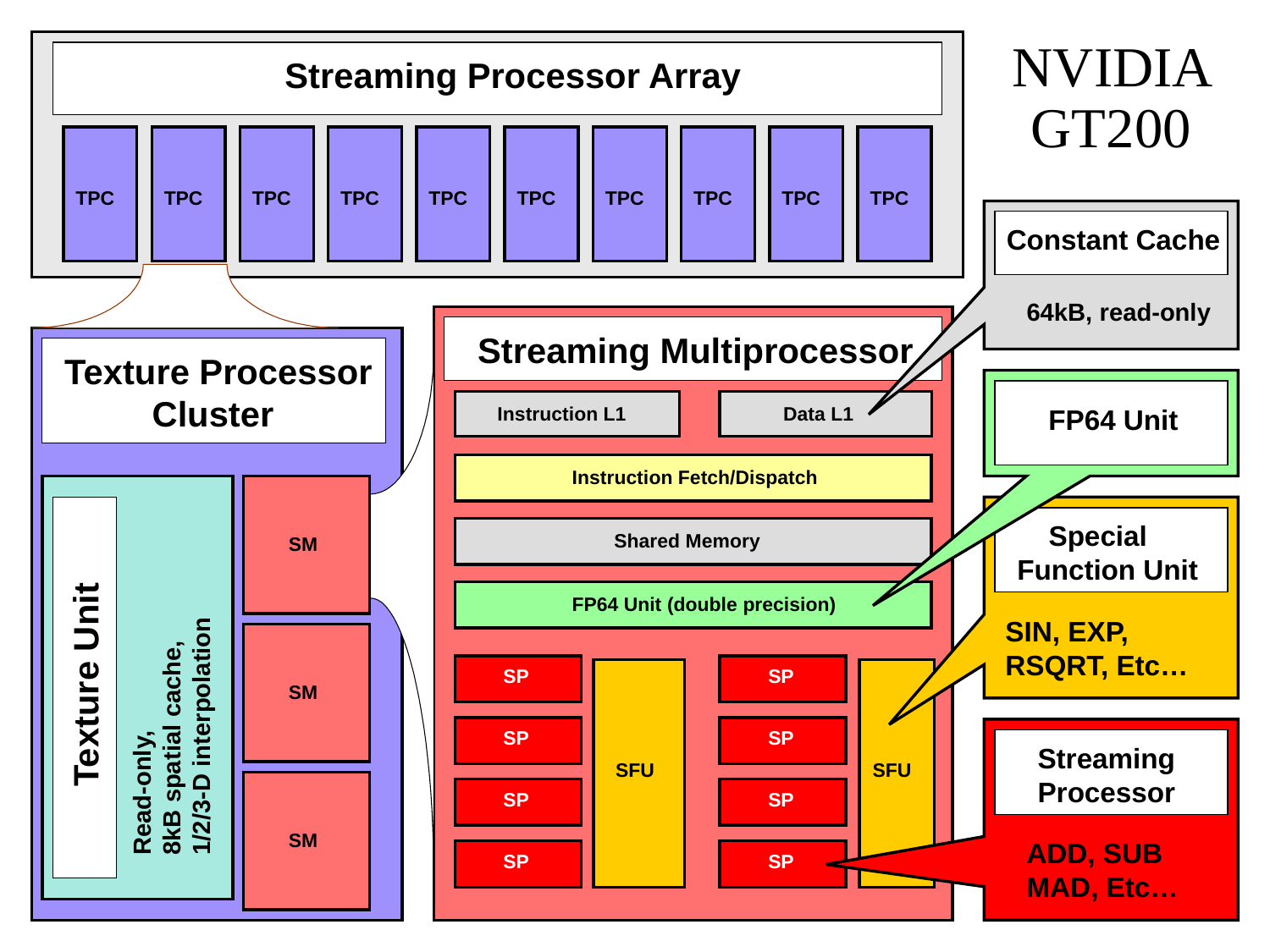

NVIDIA GT200

Streaming Processor Array

TPC

TPC

TPC

TPC

TPC

TPC

TPC

TPC

TPC

TPC

Constant Cache

64kB, read-only

Streaming Multiprocessor

Texture Processor
         Cluster

Instruction L1
Data L1
FP64 Unit

Instruction Fetch/Dispatch

SM

    Special
Function Unit

Shared Memory

FP64 Unit (double precision)
SIN, EXP,
RSQRT, Etc…

SM
Read-only,
8kB spatial cache,
1/2/3-D interpolation

Texture Unit
SP
SP

SP
SP

Streaming
Processor
SFU
SFU

SM

SP
SP
ADD, SUB
MAD, Etc…

SP
SP